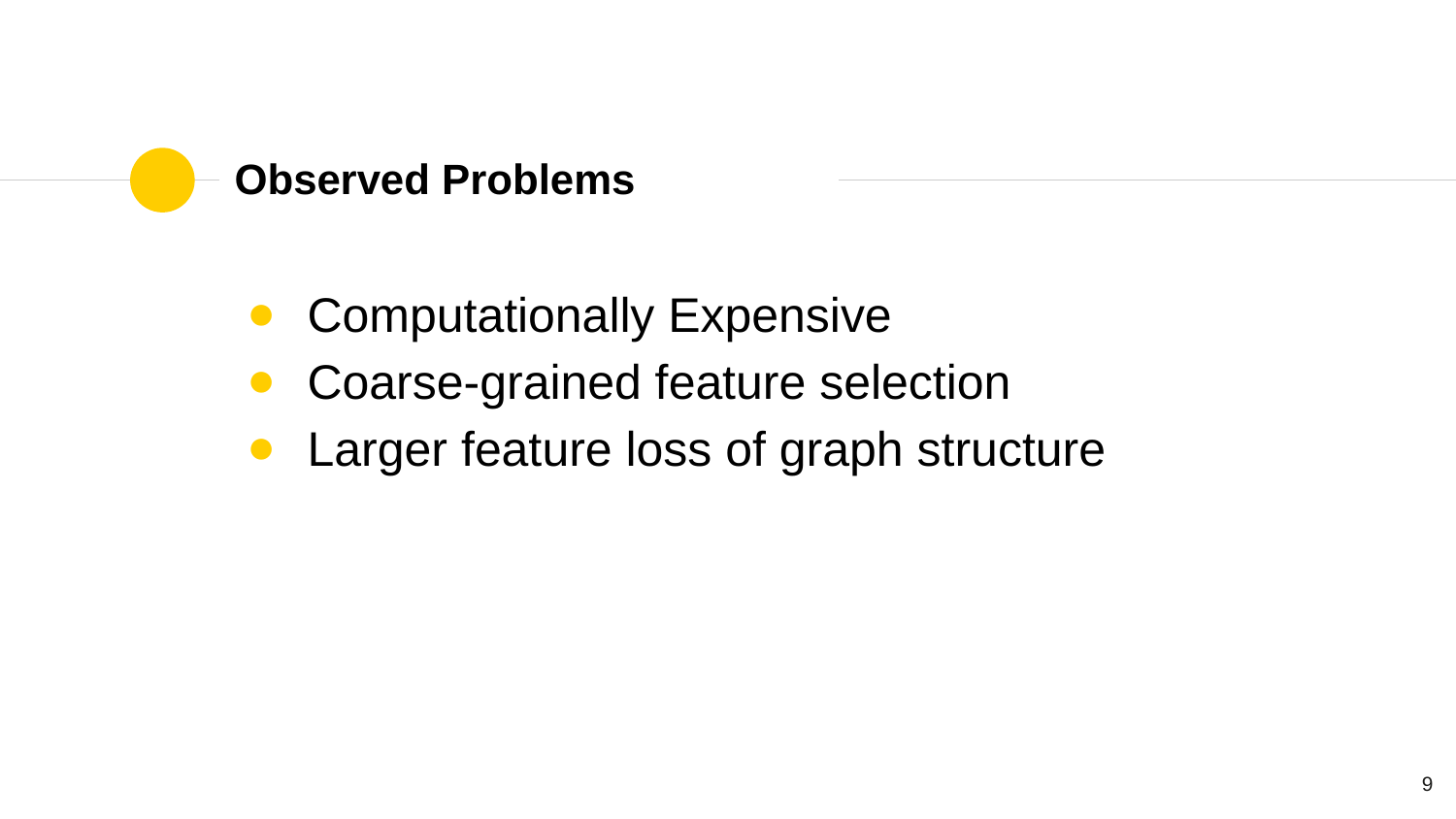

# Observed Problems
Computationally Expensive
Coarse-grained feature selection
Larger feature loss of graph structure

9